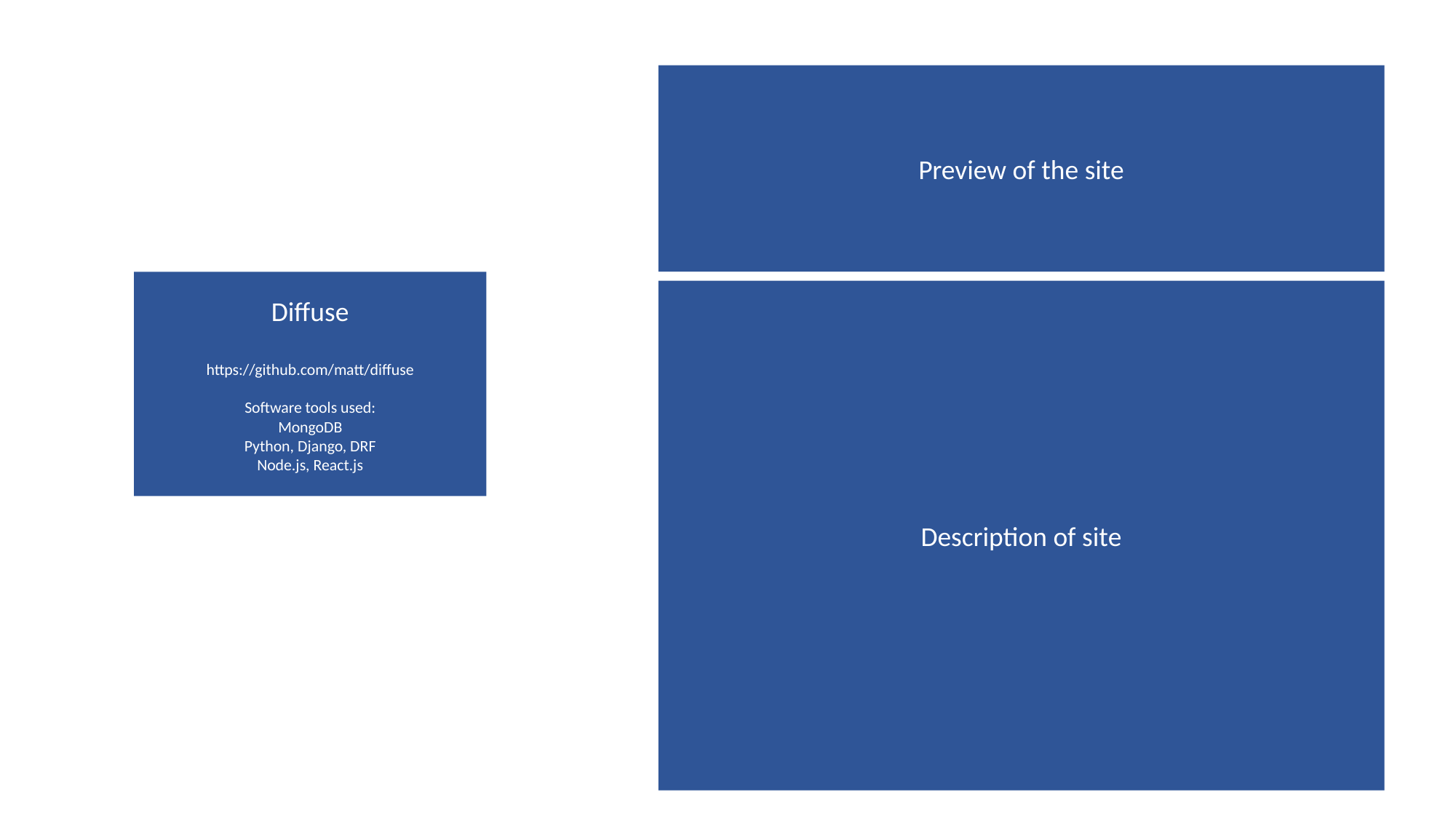

Preview of the site
Diffuse

https://github.com/matt/diffuse

Software tools used:
MongoDB
Python, Django, DRF
Node.js, React.js
Description of site